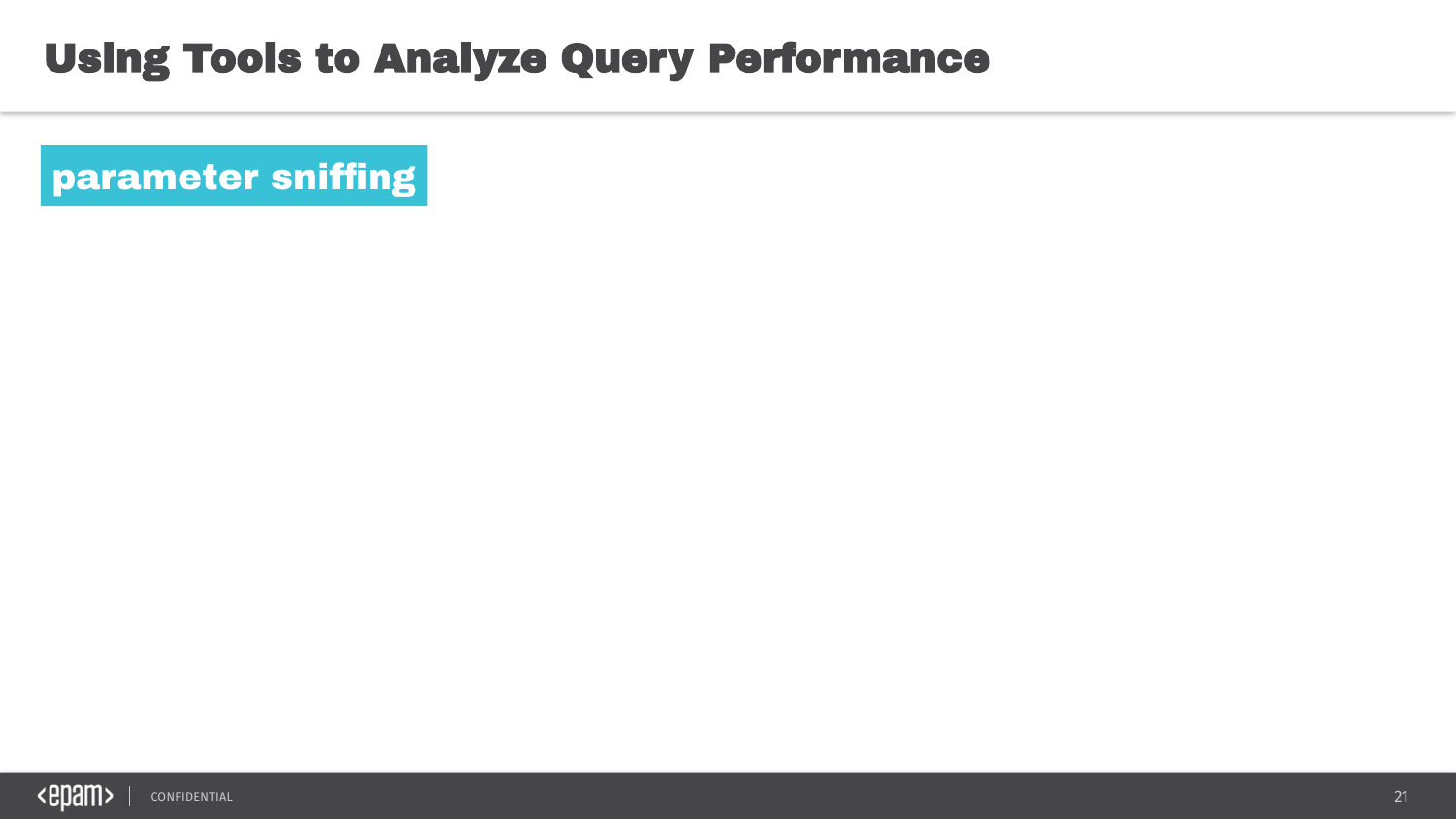

Using Tools to Analyze Query Performance
parameter sniffing